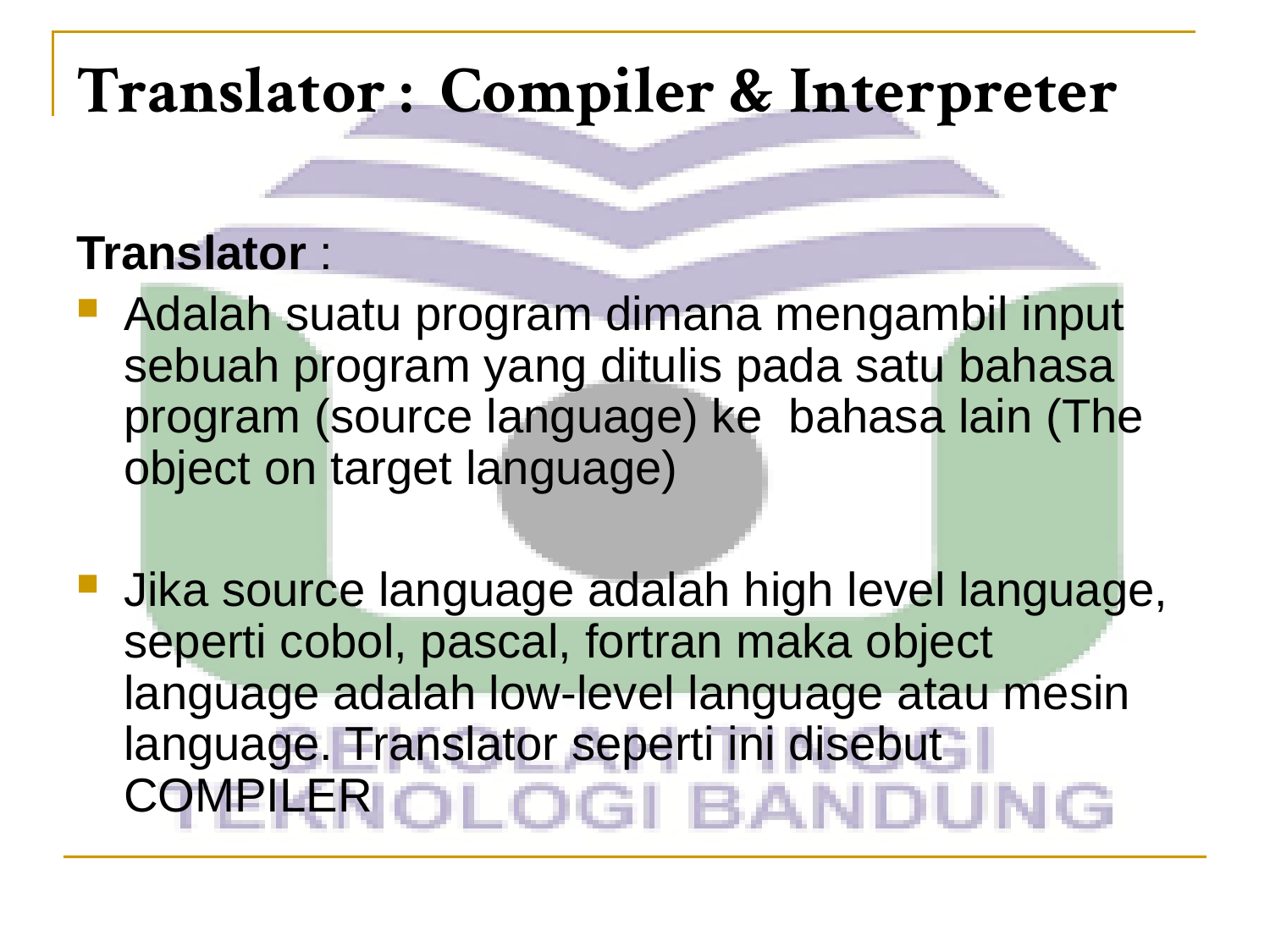

# Translator :  Compiler & Interpreter
Translator :
Adalah suatu program dimana mengambil input sebuah program yang ditulis pada satu bahasa program (source language) ke  bahasa lain (The object on target language)

Jika source language adalah high level language, seperti cobol, pascal, fortran maka object language adalah low-level language atau mesin language. Translator seperti ini disebut COMPILER